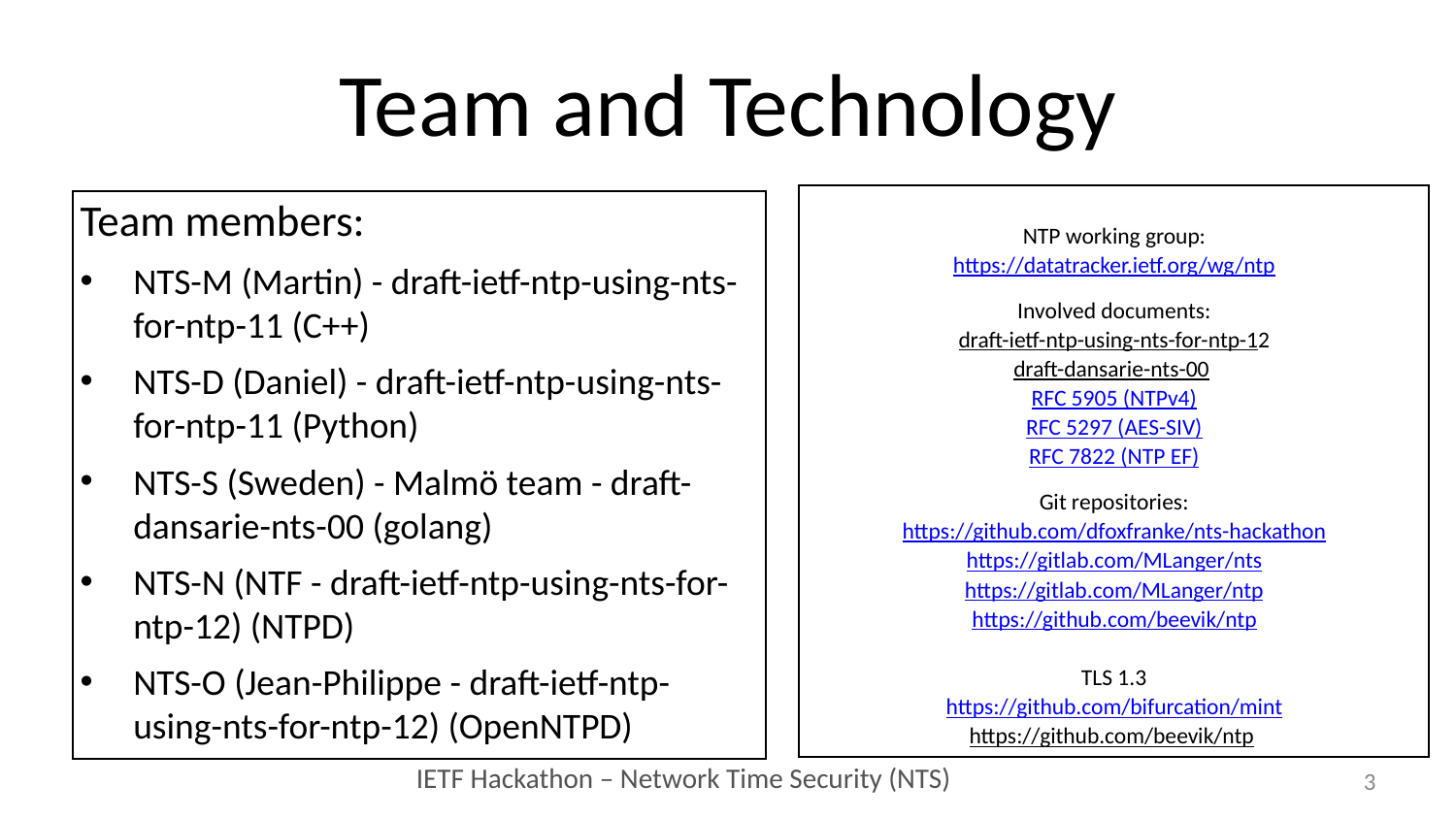

# Team and Technology

NTP working group:
https://datatracker.ietf.org/wg/ntp

Involved documents:
draft-ietf-ntp-using-nts-for-ntp-12
draft-dansarie-nts-00
RFC 5905 (NTPv4)
RFC 5297 (AES-SIV)
RFC 7822 (NTP EF)

Git repositories:
https://github.com/dfoxfranke/nts-hackathon
https://gitlab.com/MLanger/nts
https://gitlab.com/MLanger/ntp
https://github.com/beevik/ntp

TLS 1.3
 https://github.com/bifurcation/mint
https://github.com/beevik/ntp

Team members:
NTS-M (Martin) - draft-ietf-ntp-using-nts-for-ntp-11 (C++)
NTS-D (Daniel) - draft-ietf-ntp-using-nts-for-ntp-11 (Python)
NTS-S (Sweden) - Malmö team - draft-dansarie-nts-00 (golang)
NTS-N (NTF - draft-ietf-ntp-using-nts-for-ntp-12) (NTPD)
NTS-O (Jean-Philippe - draft-ietf-ntp-using-nts-for-ntp-12) (OpenNTPD)

3